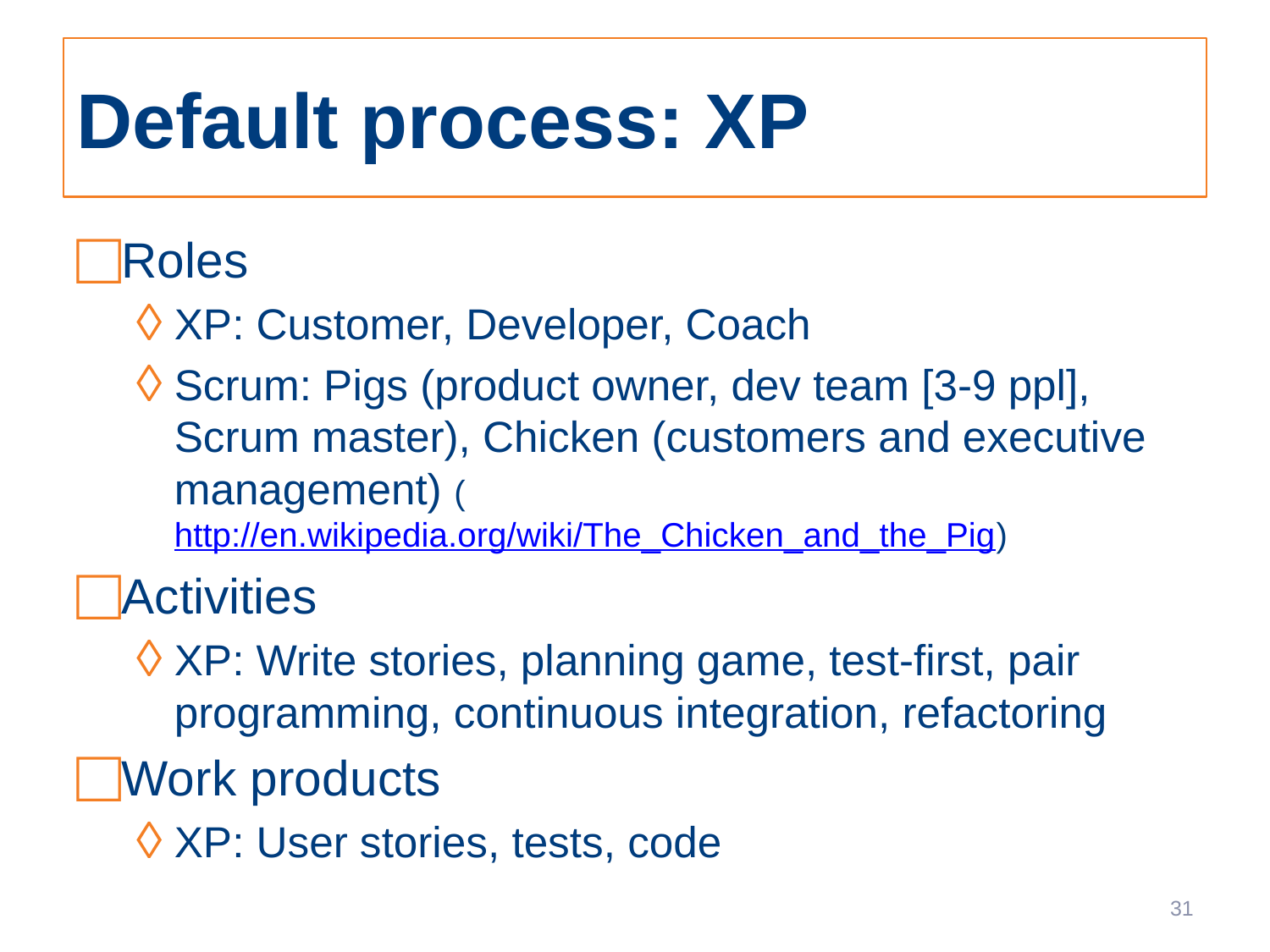

# Default process: XP
Roles
XP: Customer, Developer, Coach
Scrum: Pigs (product owner, dev team [3-9 ppl], Scrum master), Chicken (customers and executive management) (http://en.wikipedia.org/wiki/The_Chicken_and_the_Pig)
Activities
XP: Write stories, planning game, test-first, pair programming, continuous integration, refactoring
Work products
XP: User stories, tests, code
31